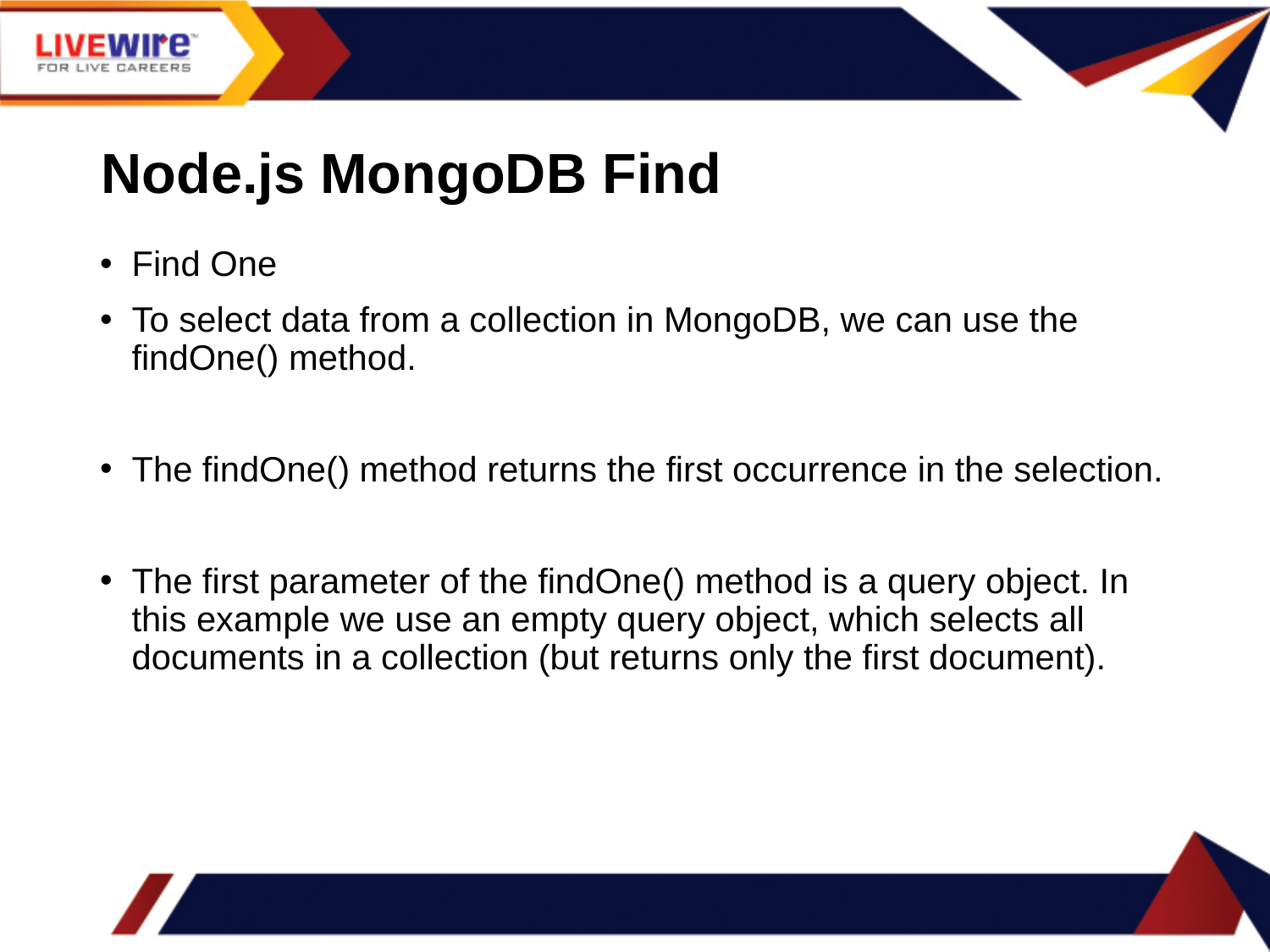

# Node.js MongoDB Find
Find One
To select data from a collection in MongoDB, we can use the findOne() method.

The findOne() method returns the first occurrence in the selection.

The first parameter of the findOne() method is a query object. In this example we use an empty query object, which selects all documents in a collection (but returns only the first document).

10